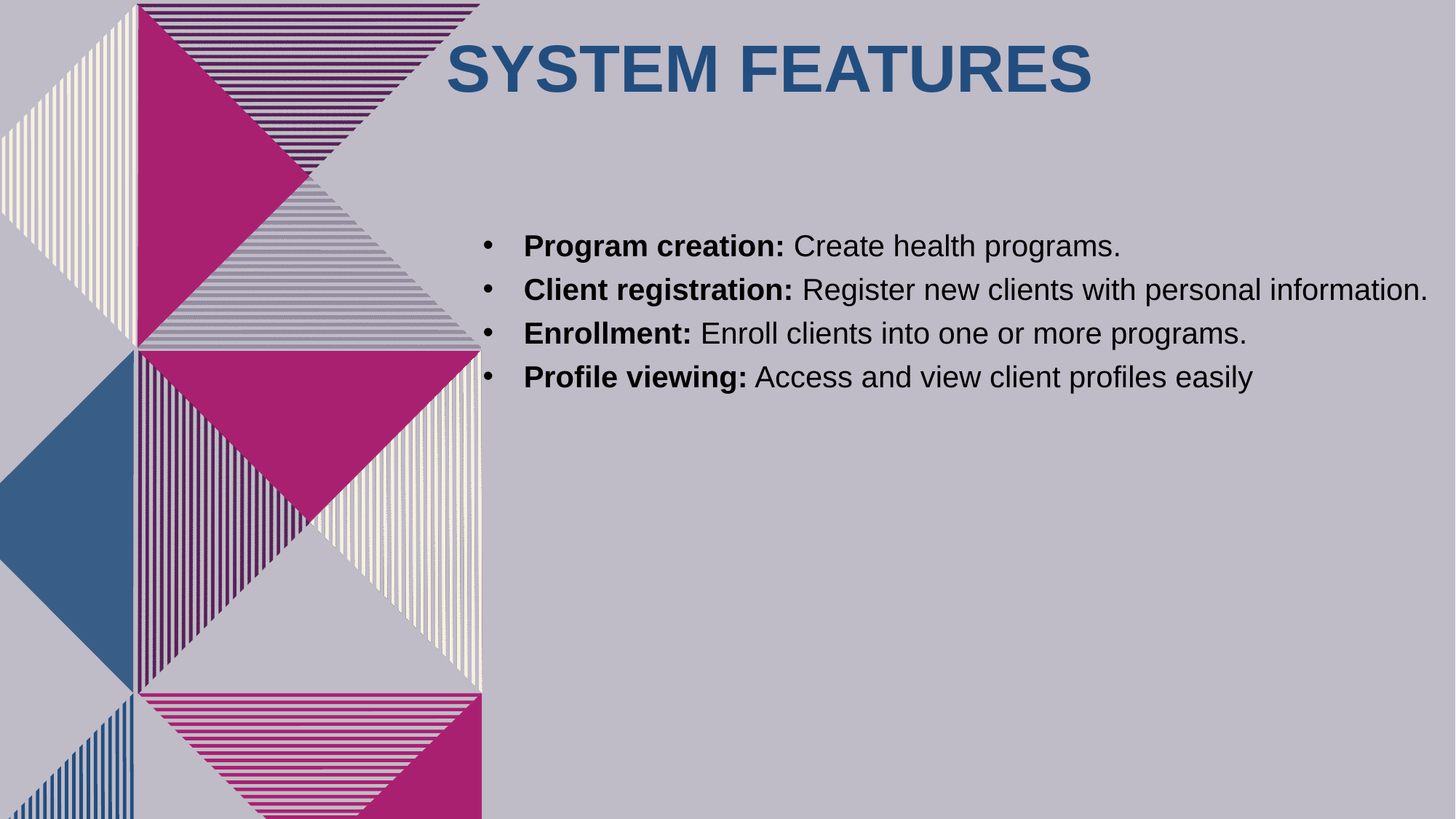

# System Features

Program creation: Create health programs.
Client registration: Register new clients with personal information.
Enrollment: Enroll clients into one or more programs.
Profile viewing: Access and view client profiles easily